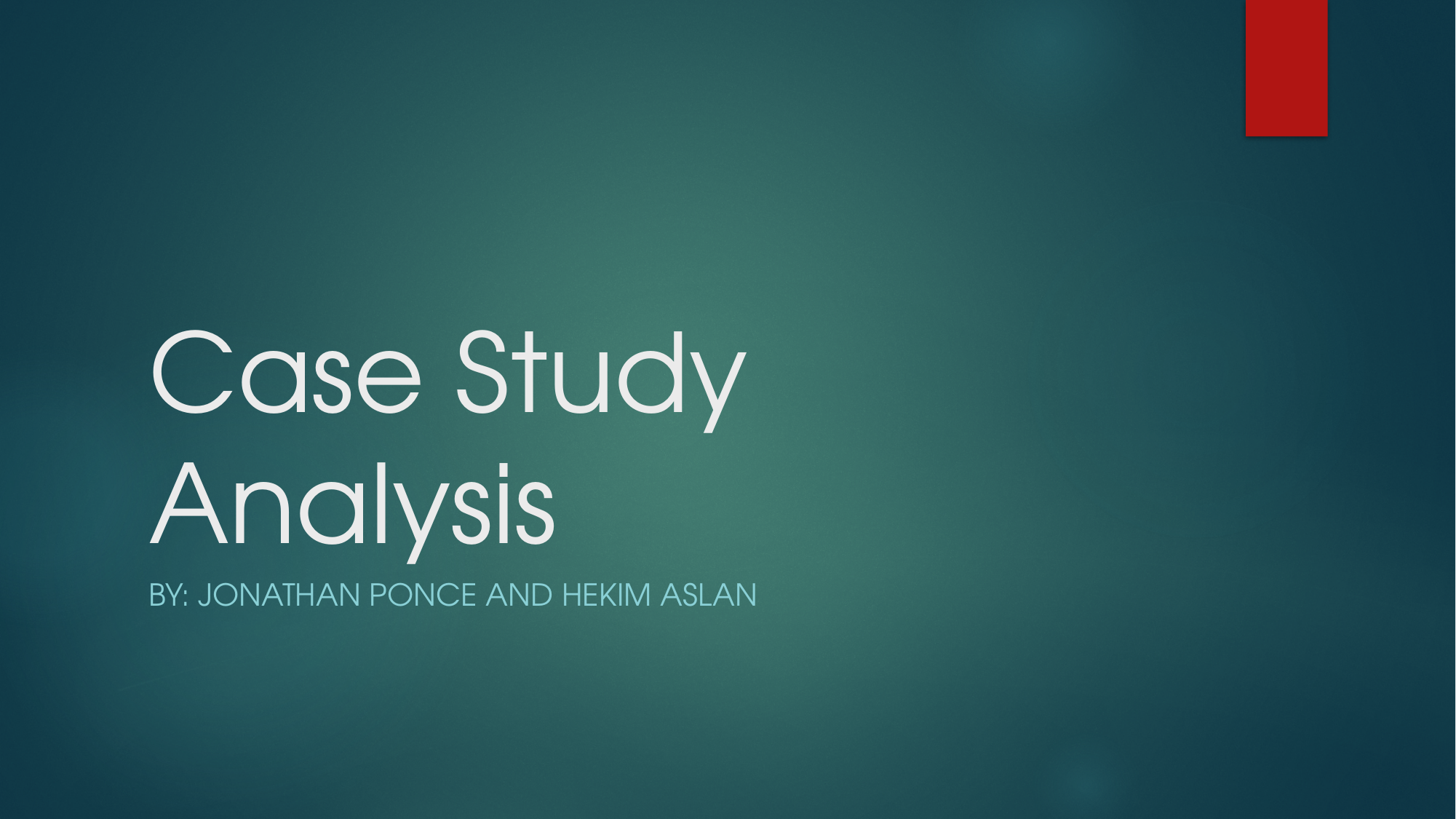

# Case Study Analysis
By: Jonathan Ponce and Hekim Aslan